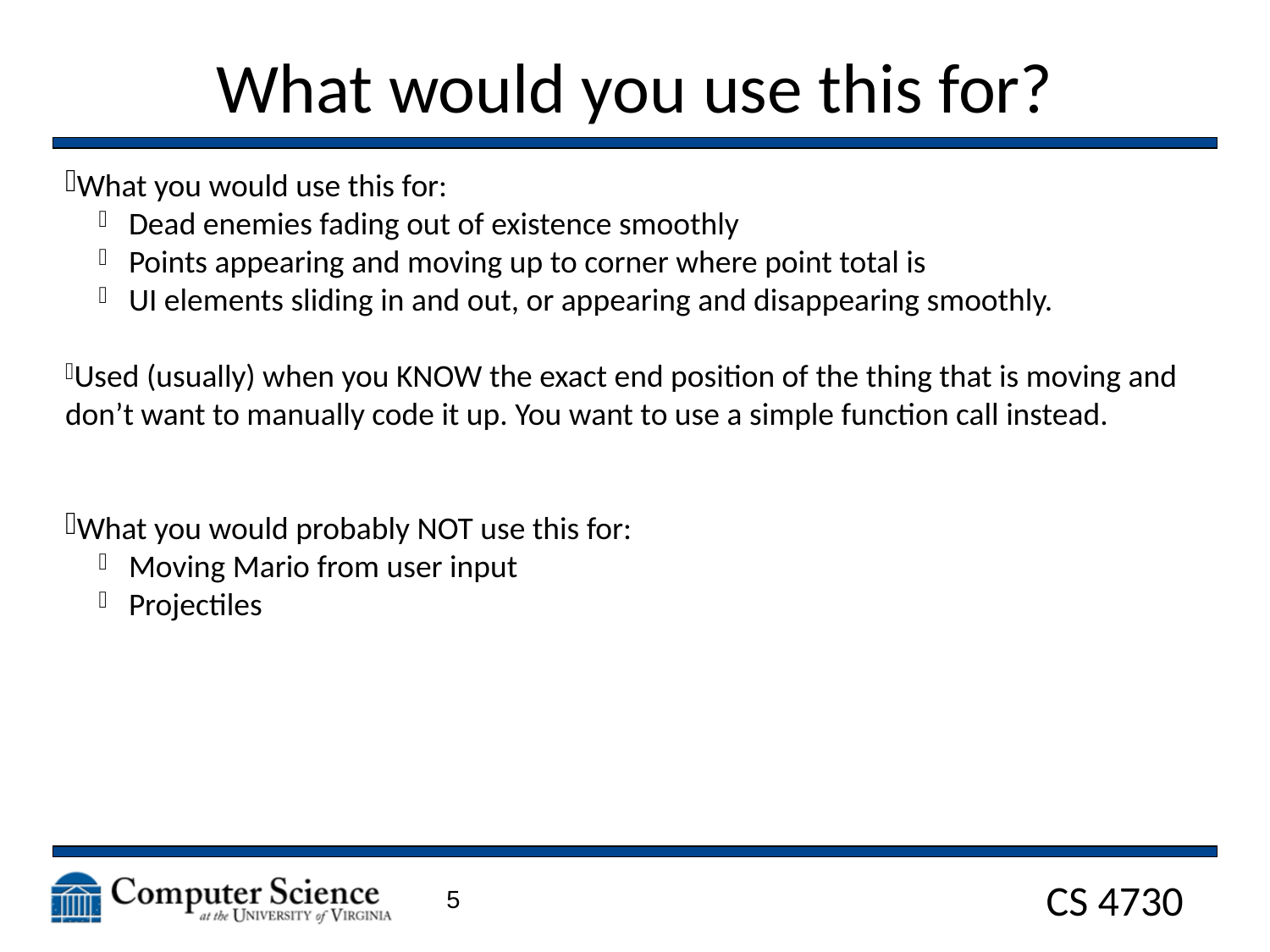

What would you use this for?
What you would use this for:
Dead enemies fading out of existence smoothly
Points appearing and moving up to corner where point total is
UI elements sliding in and out, or appearing and disappearing smoothly.

Used (usually) when you KNOW the exact end position of the thing that is moving and don’t want to manually code it up. You want to use a simple function call instead.

What you would probably NOT use this for:
Moving Mario from user input
Projectiles

5